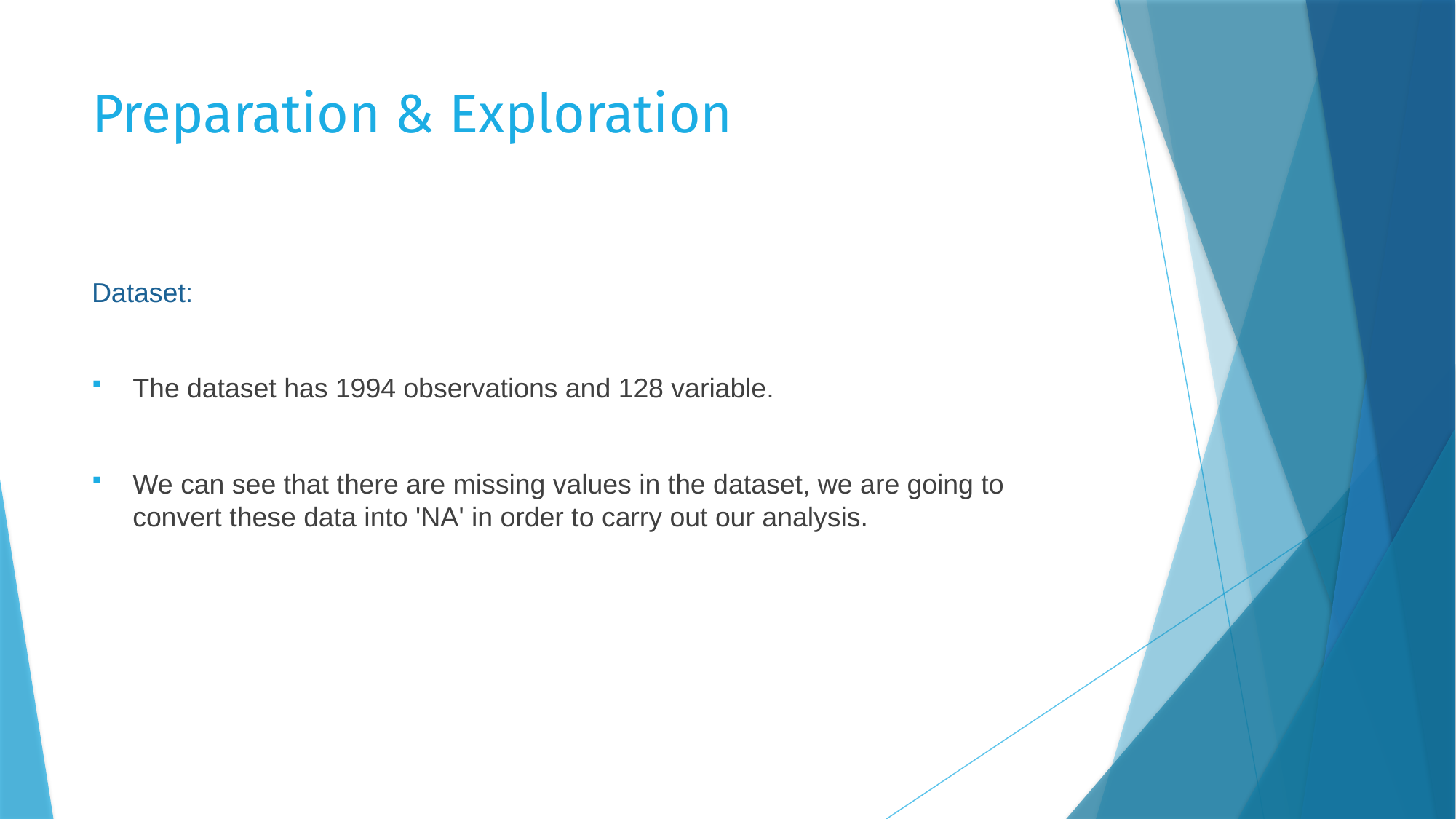

# Preparation & Exploration
Dataset:

The dataset has 1994 observations and 128 variable.

We can see that there are missing values in the dataset, we are going to convert these data into 'NA' in order to carry out our analysis.